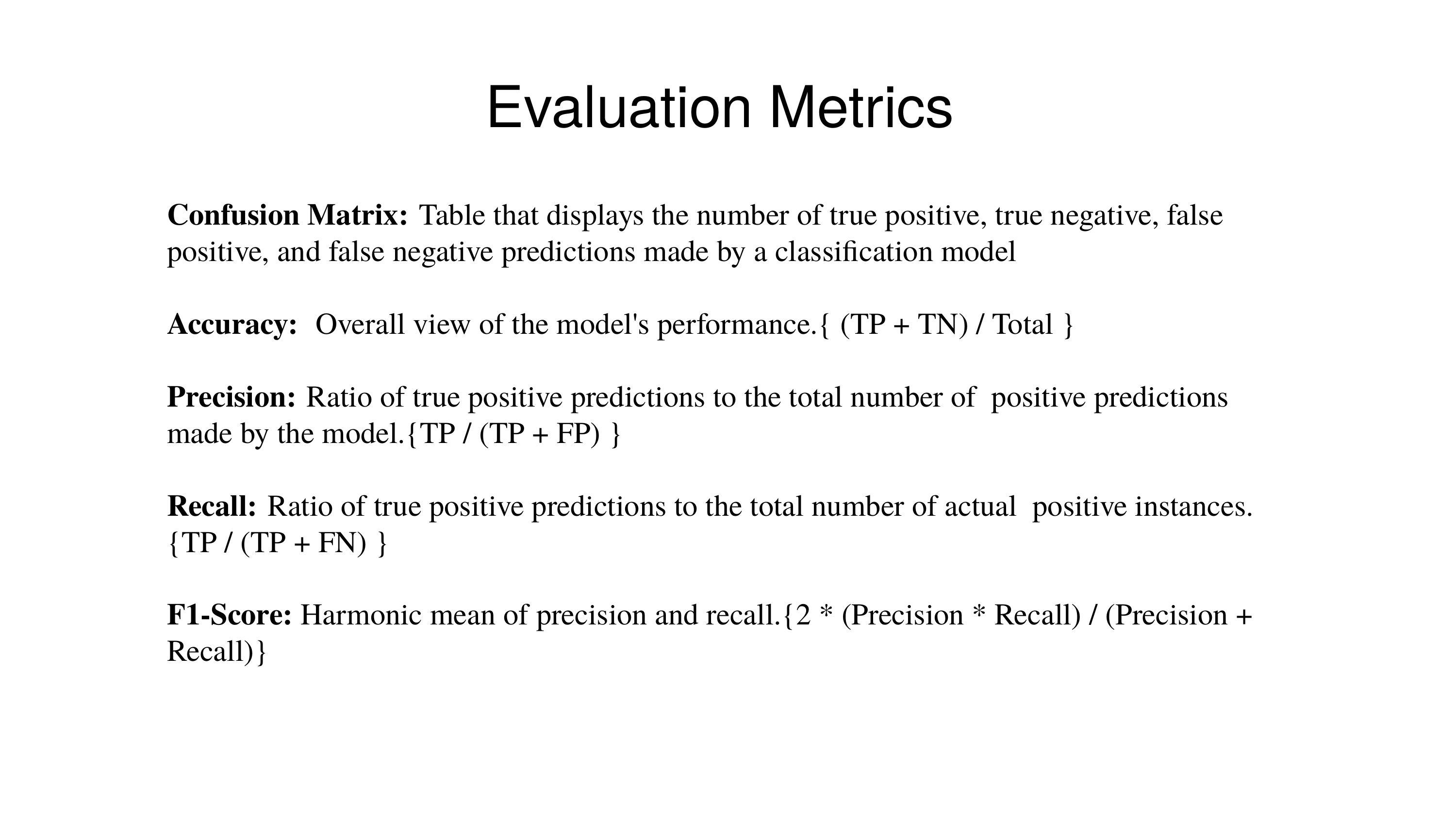

Evaluation Metrics

Confusion Matrix: Table that displays the number of true positive, true negative, false positive, and false negative predictions made by a classification model
Accuracy:  Overall view of the model's performance.{ (TP + TN) / Total }

Precision: Ratio of true positive predictions to the total number of  positive predictions made by the model.{TP / (TP + FP) }

Recall: Ratio of true positive predictions to the total number of actual  positive instances.{TP / (TP + FN) }

F1-Score: Harmonic mean of precision and recall.{2 * (Precision * Recall) / (Precision + Recall)}